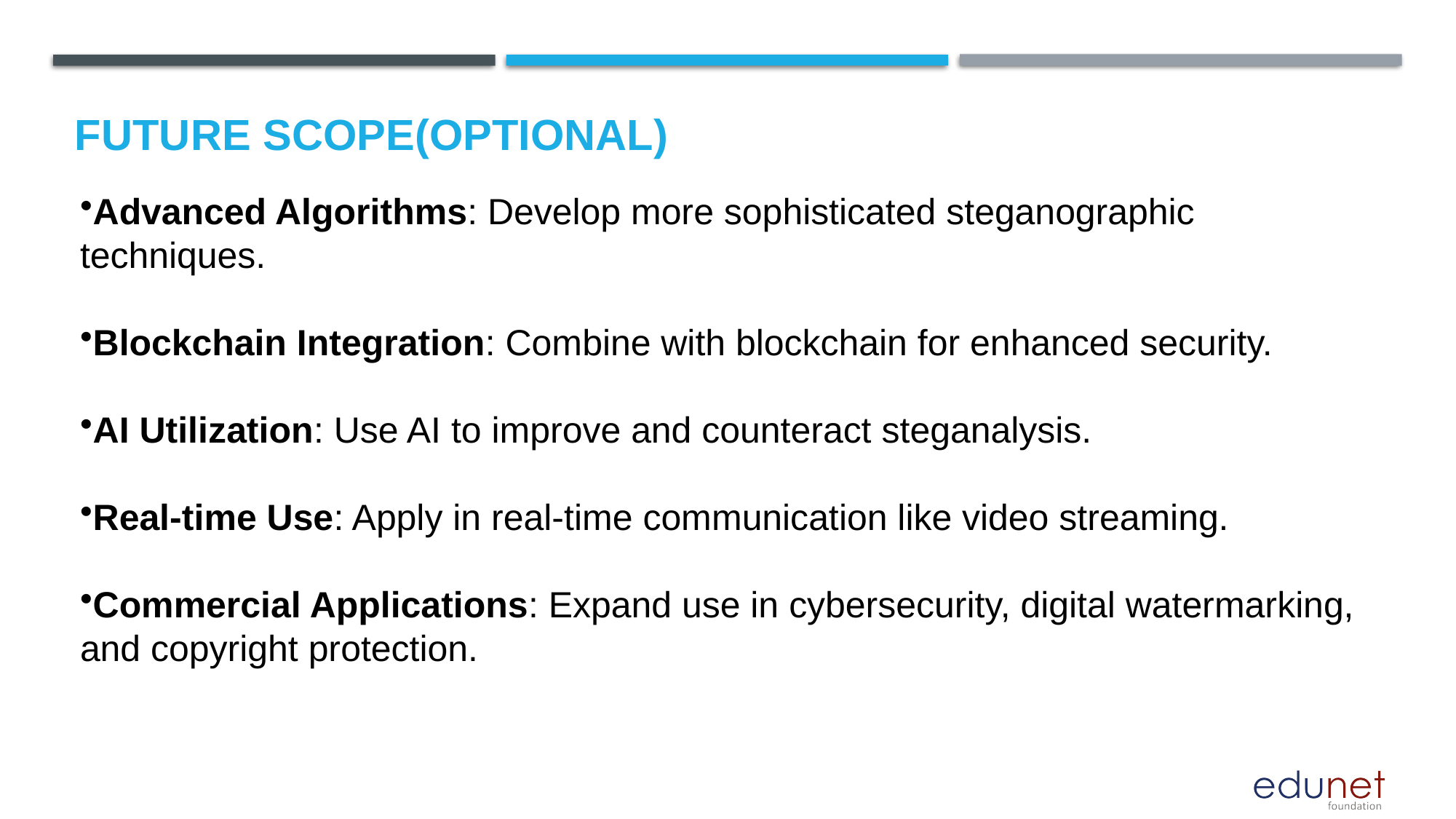

Future scope(optional)
Advanced Algorithms: Develop more sophisticated steganographic techniques.

Blockchain Integration: Combine with blockchain for enhanced security.

AI Utilization: Use AI to improve and counteract steganalysis.

Real-time Use: Apply in real-time communication like video streaming.

Commercial Applications: Expand use in cybersecurity, digital watermarking, and copyright protection.